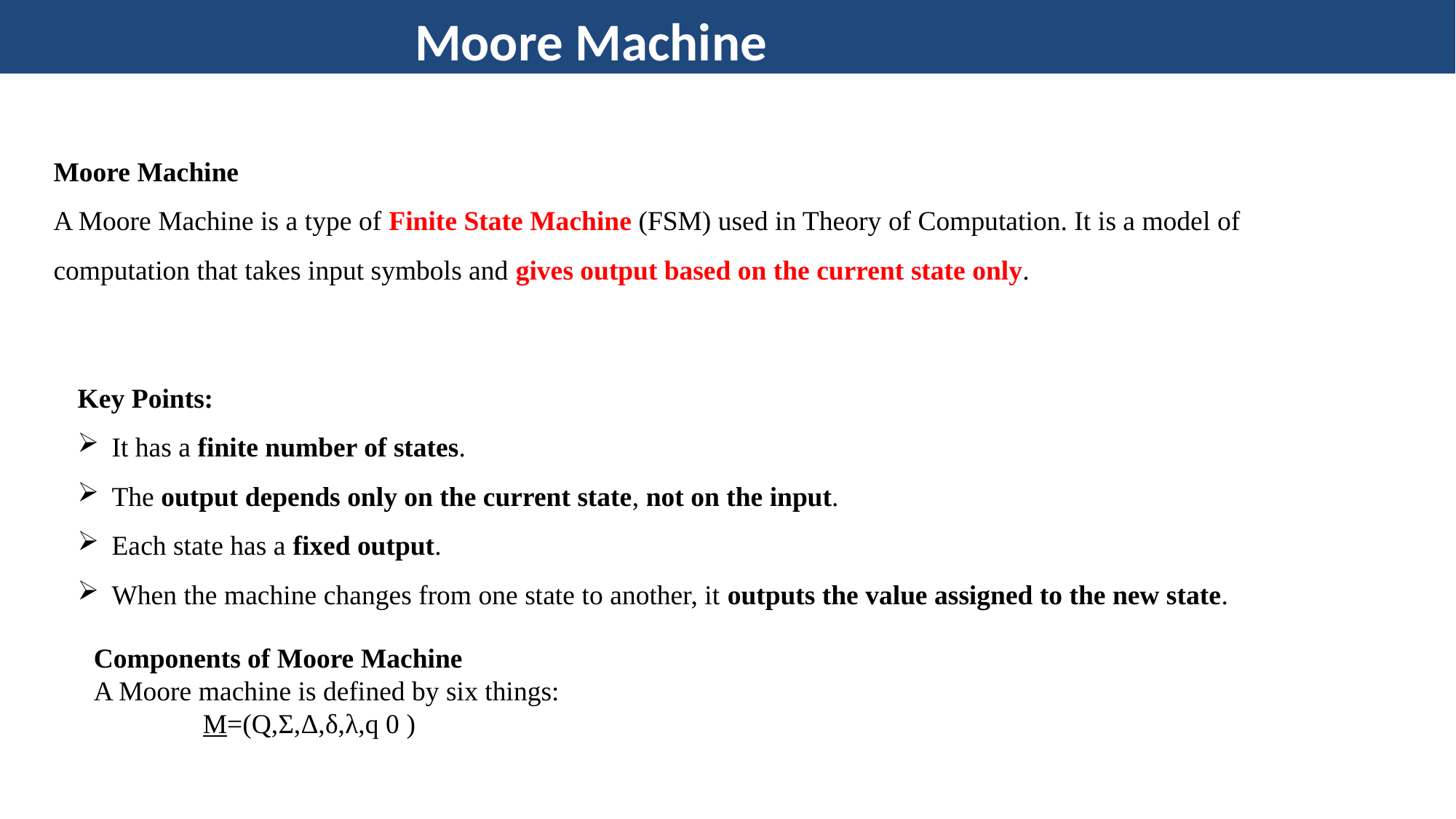

Moore Machine
Moore Machine
A Moore Machine is a type of Finite State Machine (FSM) used in Theory of Computation. It is a model of computation that takes input symbols and gives output based on the current state only.
Key Points:
It has a finite number of states.
The output depends only on the current state, not on the input.
Each state has a fixed output.
When the machine changes from one state to another, it outputs the value assigned to the new state.
Components of Moore Machine
A Moore machine is defined by six things:
	M=(Q,Σ,Δ,δ,λ,q 0​ )